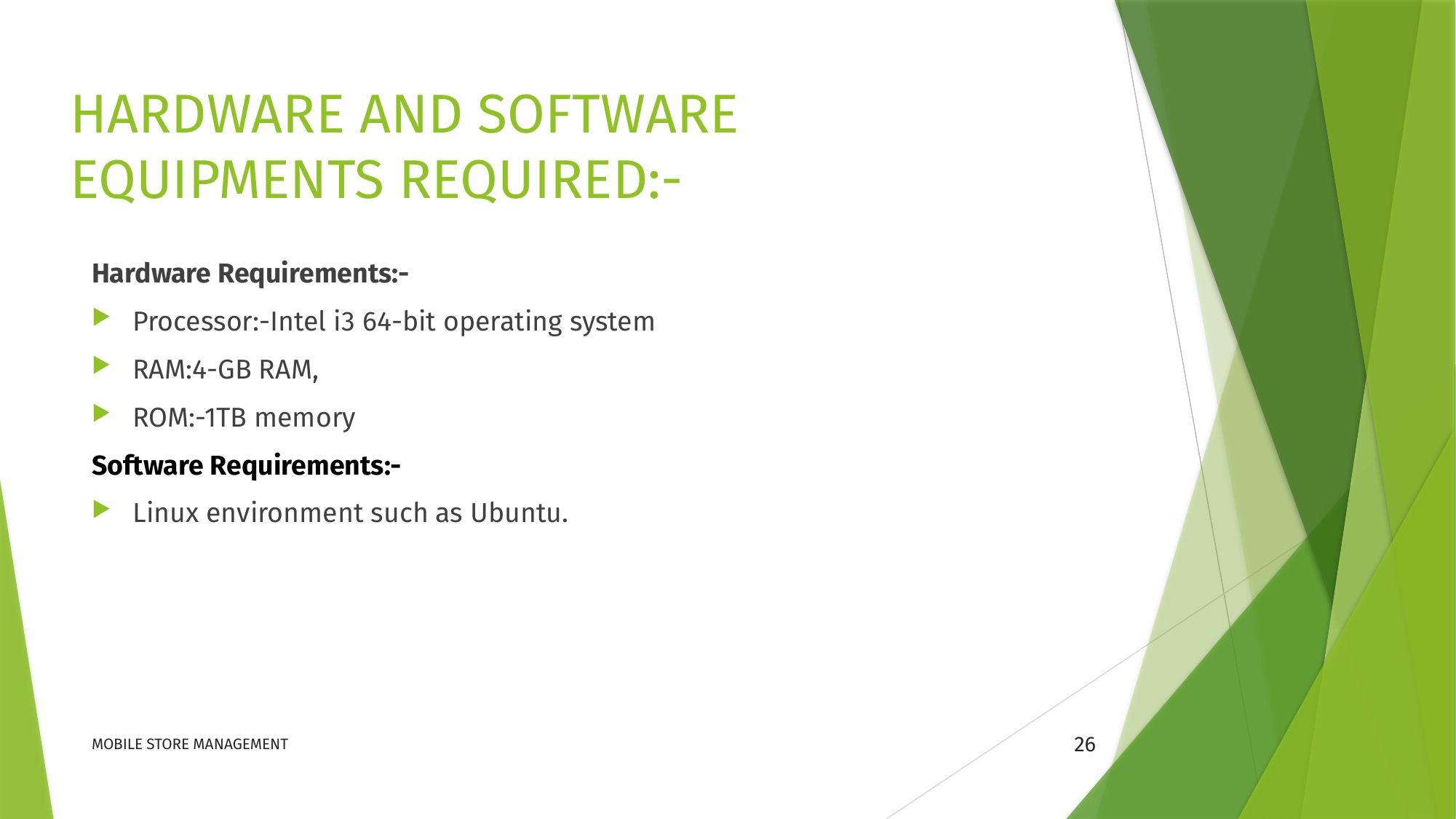

# HARDWARE AND SOFTWARE EQUIPMENTS REQUIRED:-
Hardware Requirements:-
Processor:-Intel i3 64-bit operating system
RAM:4-GB RAM,
ROM:-1TB memory
Software Requirements:-
Linux environment such as Ubuntu.

MOBILE STORE MANAGEMENT
26